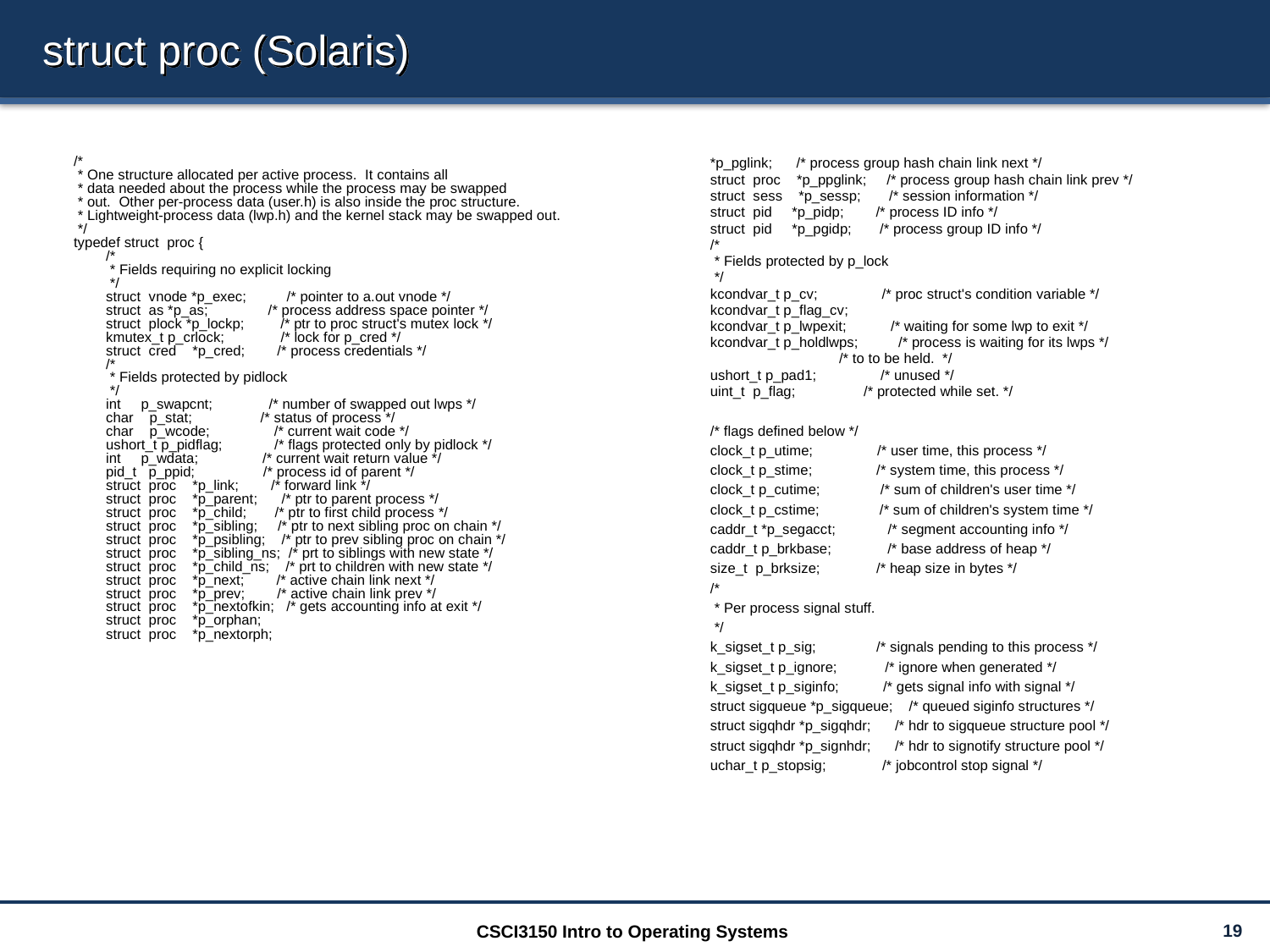

# struct proc (Solaris)
/*
 * One structure allocated per active process.  It contains all
 * data needed about the process while the process may be swapped
 * out.  Other per-process data (user.h) is also inside the proc structure.
 * Lightweight-process data (lwp.h) and the kernel stack may be swapped out.
 */
typedef struct  proc {
        /*
         * Fields requiring no explicit locking
         */
        struct  vnode *p_exec;          /* pointer to a.out vnode */
        struct  as *p_as;               /* process address space pointer */
        struct  plock *p_lockp;         /* ptr to proc struct's mutex lock */
        kmutex_t p_crlock;              /* lock for p_cred */
        struct  cred    *p_cred;        /* process credentials */
        /*
         * Fields protected by pidlock
         */
        int     p_swapcnt;              /* number of swapped out lwps */
        char    p_stat;                 /* status of process */
        char    p_wcode;                /* current wait code */
        ushort_t p_pidflag;             /* flags protected only by pidlock */
        int     p_wdata;                /* current wait return value */
        pid_t   p_ppid;                 /* process id of parent */
        struct  proc    *p_link;        /* forward link */
        struct  proc    *p_parent;      /* ptr to parent process */
        struct  proc    *p_child;       /* ptr to first child process */
        struct  proc    *p_sibling;     /* ptr to next sibling proc on chain */
        struct  proc    *p_psibling;    /* ptr to prev sibling proc on chain */
        struct  proc    *p_sibling_ns;  /* prt to siblings with new state */
        struct  proc    *p_child_ns;    /* prt to children with new state */
        struct  proc    *p_next;        /* active chain link next */
        struct  proc    *p_prev;        /* active chain link prev */
        struct  proc    *p_nextofkin;   /* gets accounting info at exit */
        struct  proc    *p_orphan;
        struct  proc    *p_nextorph;

        *p_pglink;      /* process group hash chain link next */
        struct  proc    *p_ppglink;     /* process group hash chain link prev */
        struct  sess    *p_sessp;       /* session information */
        struct  pid     *p_pidp;        /* process ID info */
        struct  pid     *p_pgidp;       /* process group ID info */
        /*
         * Fields protected by p_lock
         */
        kcondvar_t p_cv;                /* proc struct's condition variable */
        kcondvar_t p_flag_cv;
        kcondvar_t p_lwpexit;           /* waiting for some lwp to exit */
        kcondvar_t p_holdlwps;          /* process is waiting for its lwps */
                                        /* to to be held.  */
        ushort_t p_pad1;                /* unused */
        uint_t  p_flag;                 /* protected while set. */

        /* flags defined below */
        clock_t p_utime;                /* user time, this process */
        clock_t p_stime;                /* system time, this process */
        clock_t p_cutime;               /* sum of children's user time */
        clock_t p_cstime;               /* sum of children's system time */
        caddr_t *p_segacct;             /* segment accounting info */
        caddr_t p_brkbase;              /* base address of heap */
        size_t  p_brksize;              /* heap size in bytes */
        /*
         * Per process signal stuff.
         */
        k_sigset_t p_sig;               /* signals pending to this process */
        k_sigset_t p_ignore;            /* ignore when generated */
        k_sigset_t p_siginfo;           /* gets signal info with signal */
        struct sigqueue *p_sigqueue;    /* queued siginfo structures */
        struct sigqhdr *p_sigqhdr;      /* hdr to sigqueue structure pool */
        struct sigqhdr *p_signhdr;      /* hdr to signotify structure pool */
        uchar_t p_stopsig;              /* jobcontrol stop signal */

CSCI3150 Intro to Operating Systems
19